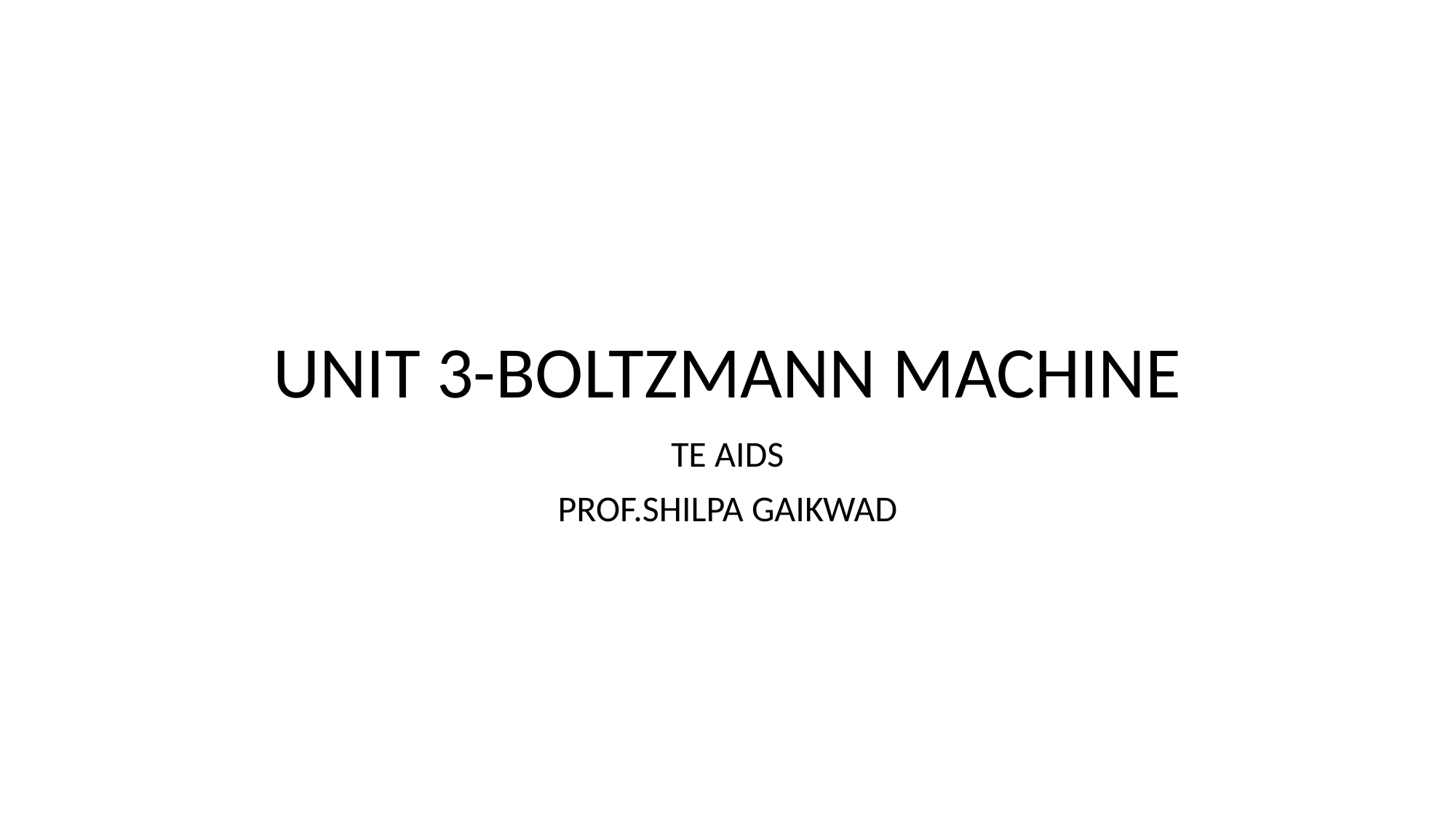

# UNIT 3-BOLTZMANN MACHINE
TE AIDS
PROF.SHILPA GAIKWAD